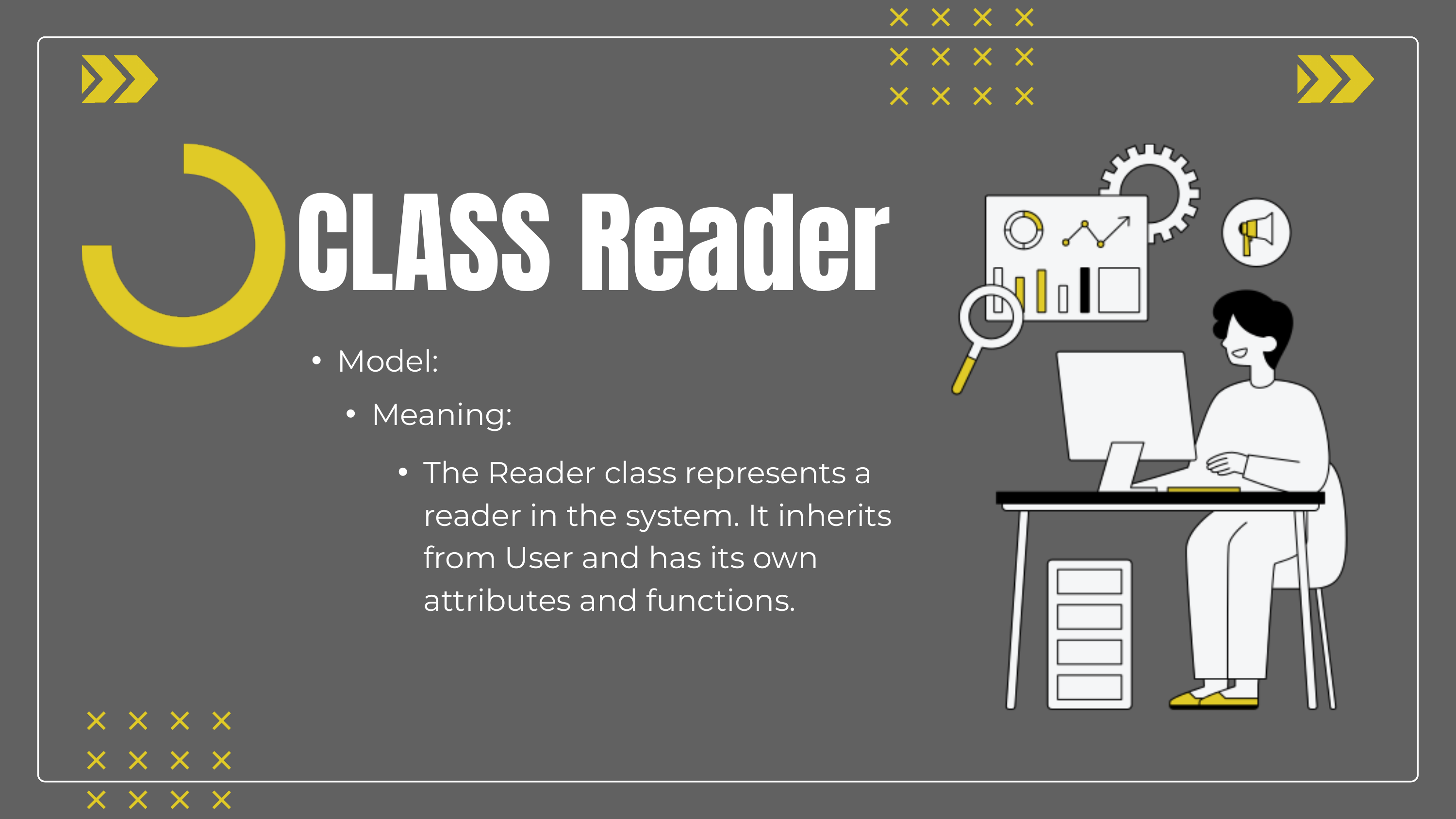

CLASS Reader

Model:

Meaning:
The Reader class represents a reader in the system. It inherits from User and has its own attributes and functions.